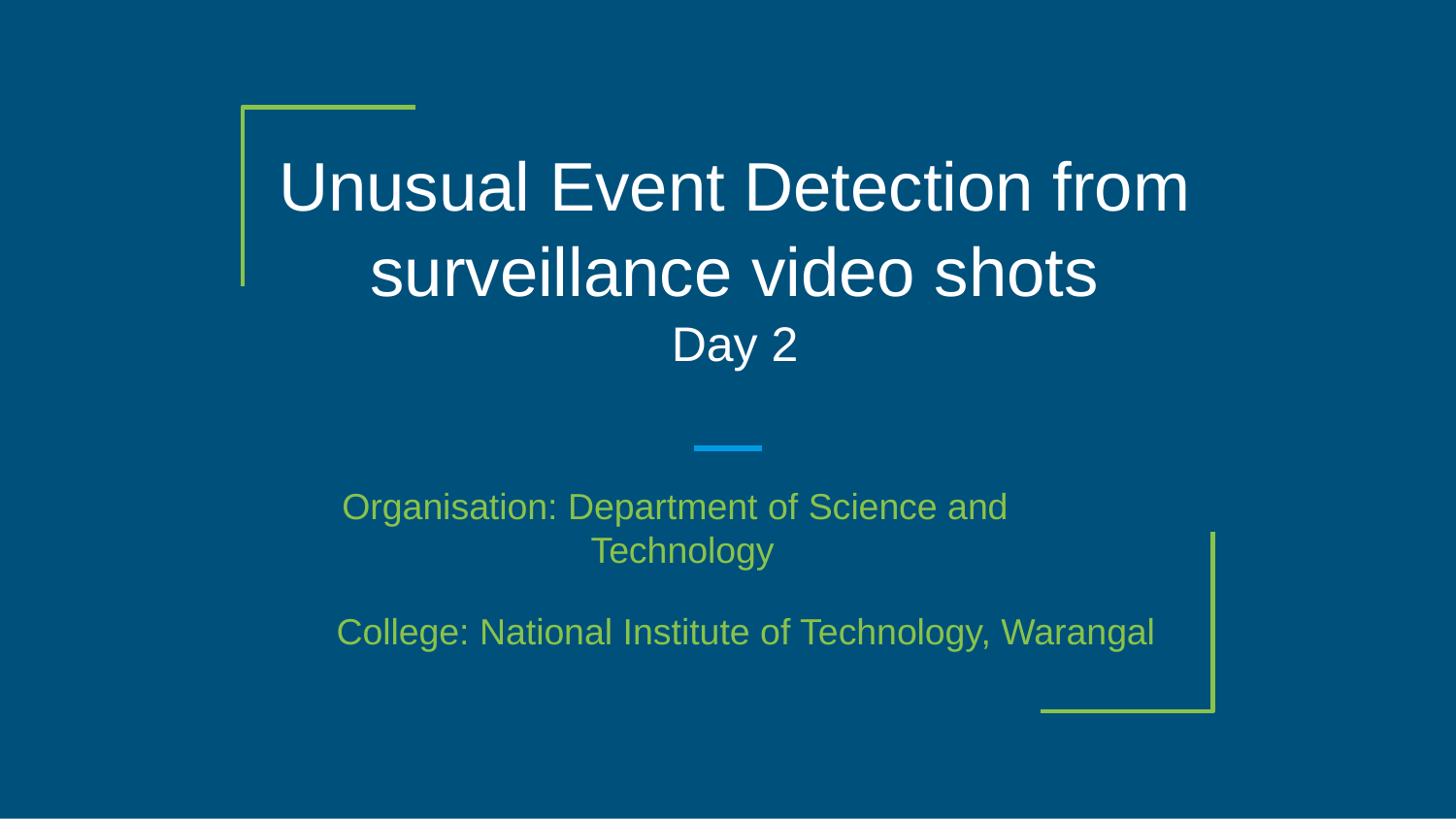

# Unusual Event Detection from
surveillance video shots
Day 2

Organisation: Department of Science and  Technology

         College: National Institute of Technology, Warangal